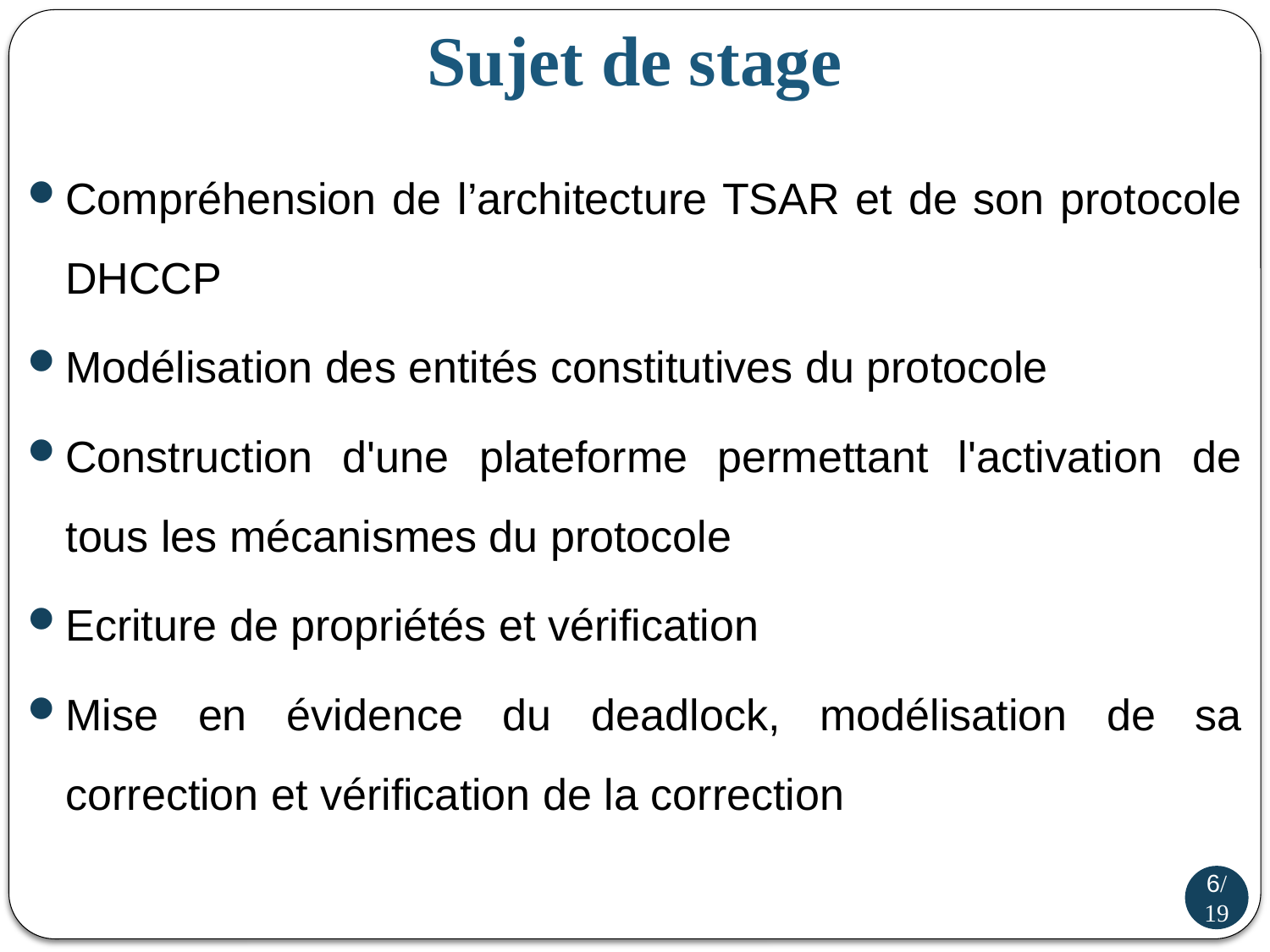

# Sujet de stage
Compréhension de l’architecture TSAR et de son protocole DHCCP
Modélisation des entités constitutives du protocole
Construction d'une plateforme permettant l'activation de tous les mécanismes du protocole
Ecriture de propriétés et vérification
Mise en évidence du deadlock, modélisation de sa correction et vérification de la correction

6/19